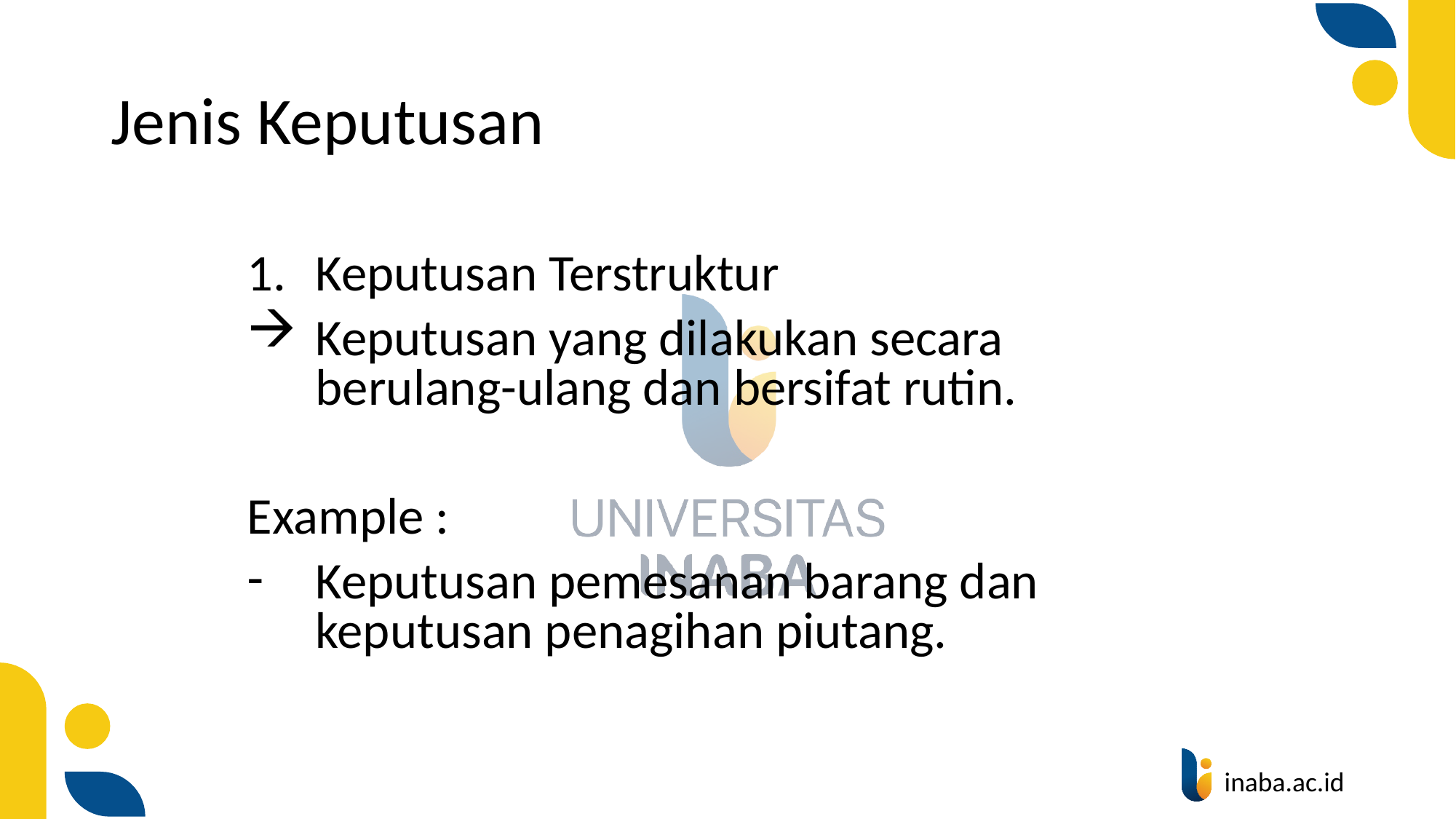

# Jenis Keputusan
Keputusan Terstruktur
Keputusan yang dilakukan secara berulang-ulang dan bersifat rutin.

Example :
Keputusan pemesanan barang dan keputusan penagihan piutang.